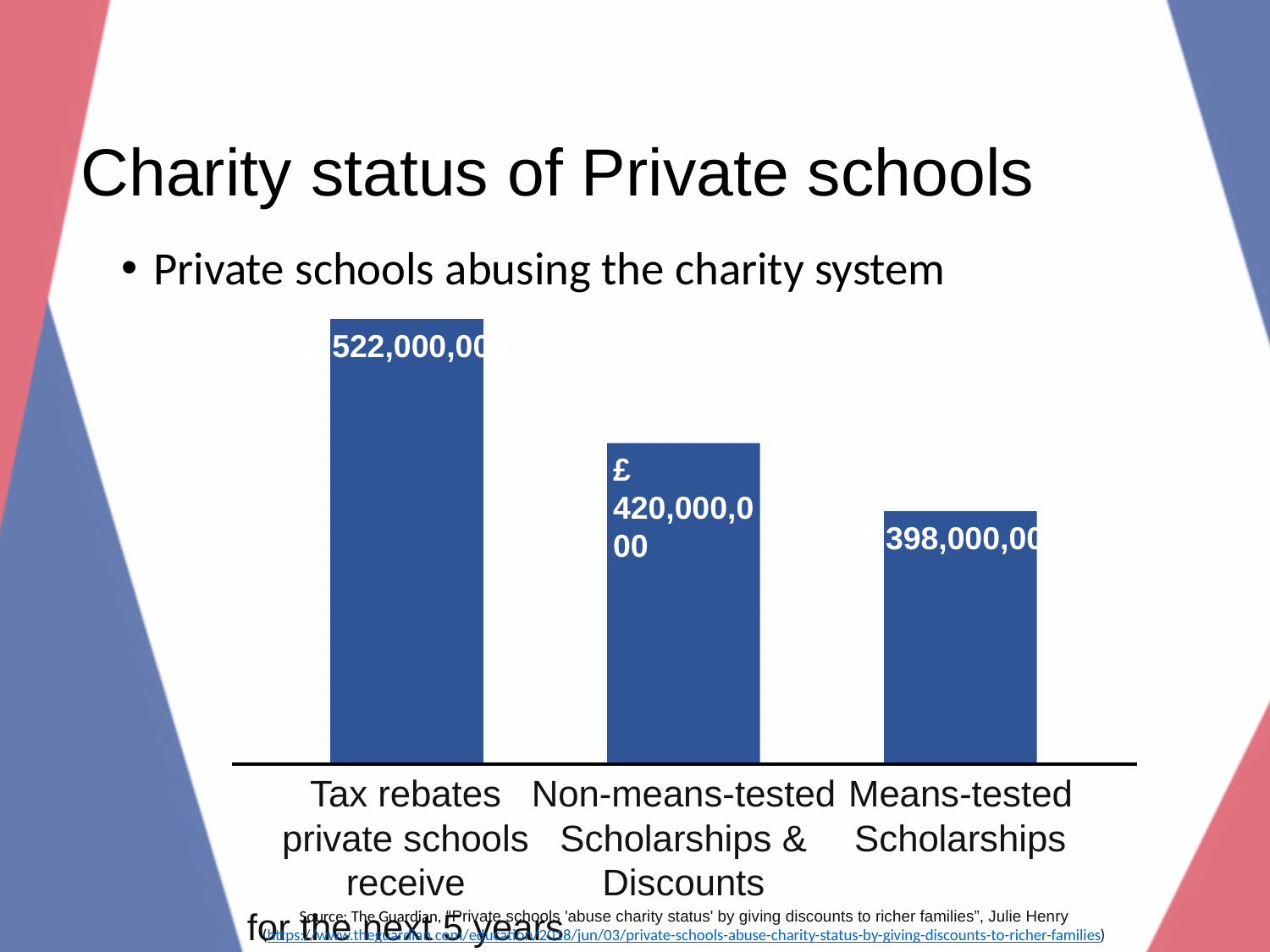

Charity status of Private schools
Private schools abusing the charity system
£ 522,000,000

£ 420,000,000

£ 398,000,000
Tax rebates
private schools receive
for the next 5 years
Means-tested
Scholarships
Non-means-tested
Scholarships & Discounts
Source: The Guardian, “Private schools 'abuse charity status' by giving discounts to richer families”, Julie Henry
(https://www.theguardian.com/education/2018/jun/03/private-schools-abuse-charity-status-by-giving-discounts-to-richer-families)